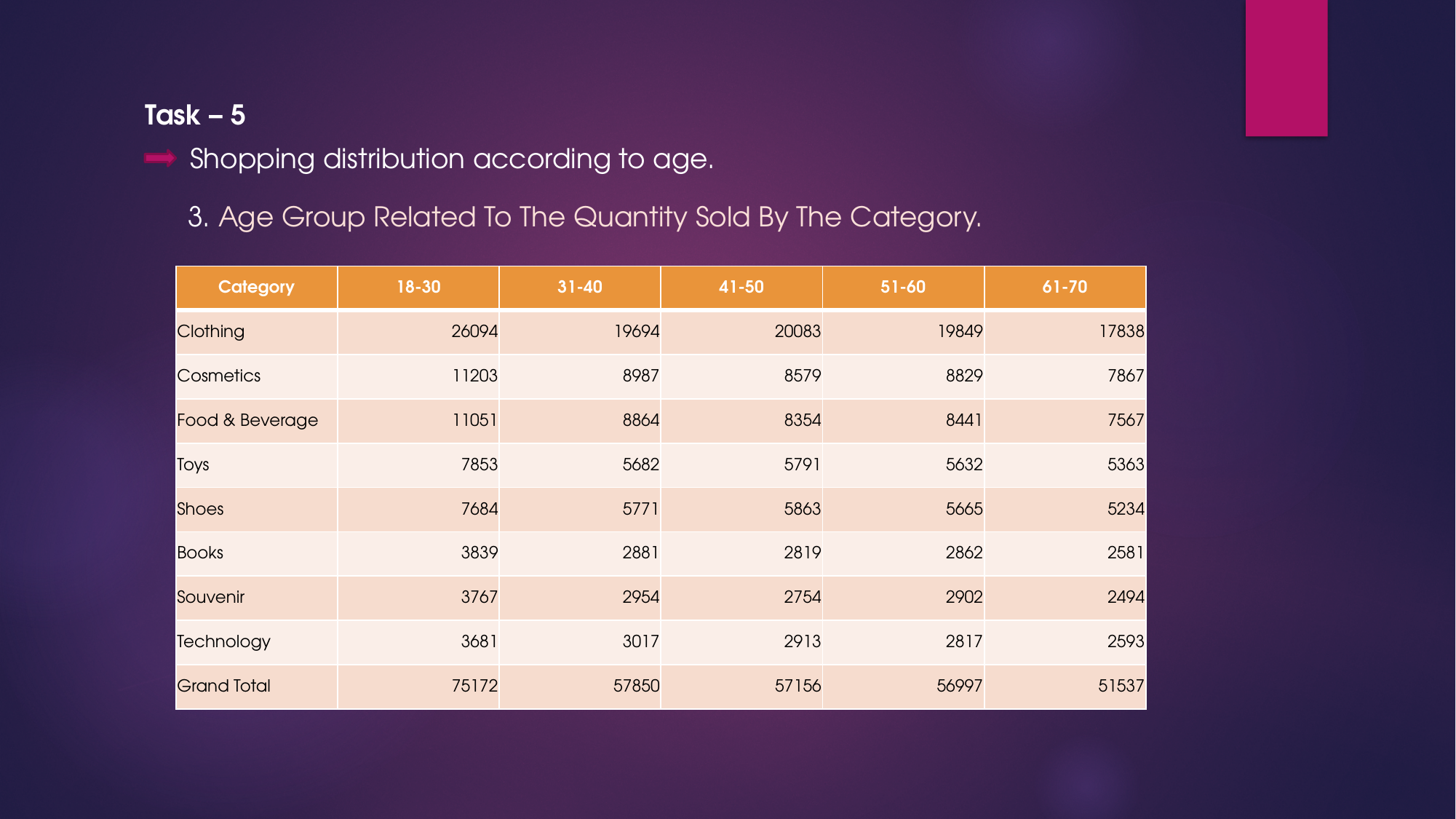

Task – 5
Shopping distribution according to age.

3. Age Group Related To The Quantity Sold By The Category.
| Category | 18-30 | 31-40 | 41-50 | 51-60 | 61-70 |
| --- | --- | --- | --- | --- | --- |
| Clothing | 26094 | 19694 | 20083 | 19849 | 17838 |
| Cosmetics | 11203 | 8987 | 8579 | 8829 | 7867 |
| Food & Beverage | 11051 | 8864 | 8354 | 8441 | 7567 |
| Toys | 7853 | 5682 | 5791 | 5632 | 5363 |
| Shoes | 7684 | 5771 | 5863 | 5665 | 5234 |
| Books | 3839 | 2881 | 2819 | 2862 | 2581 |
| Souvenir | 3767 | 2954 | 2754 | 2902 | 2494 |
| Technology | 3681 | 3017 | 2913 | 2817 | 2593 |
| Grand Total | 75172 | 57850 | 57156 | 56997 | 51537 |